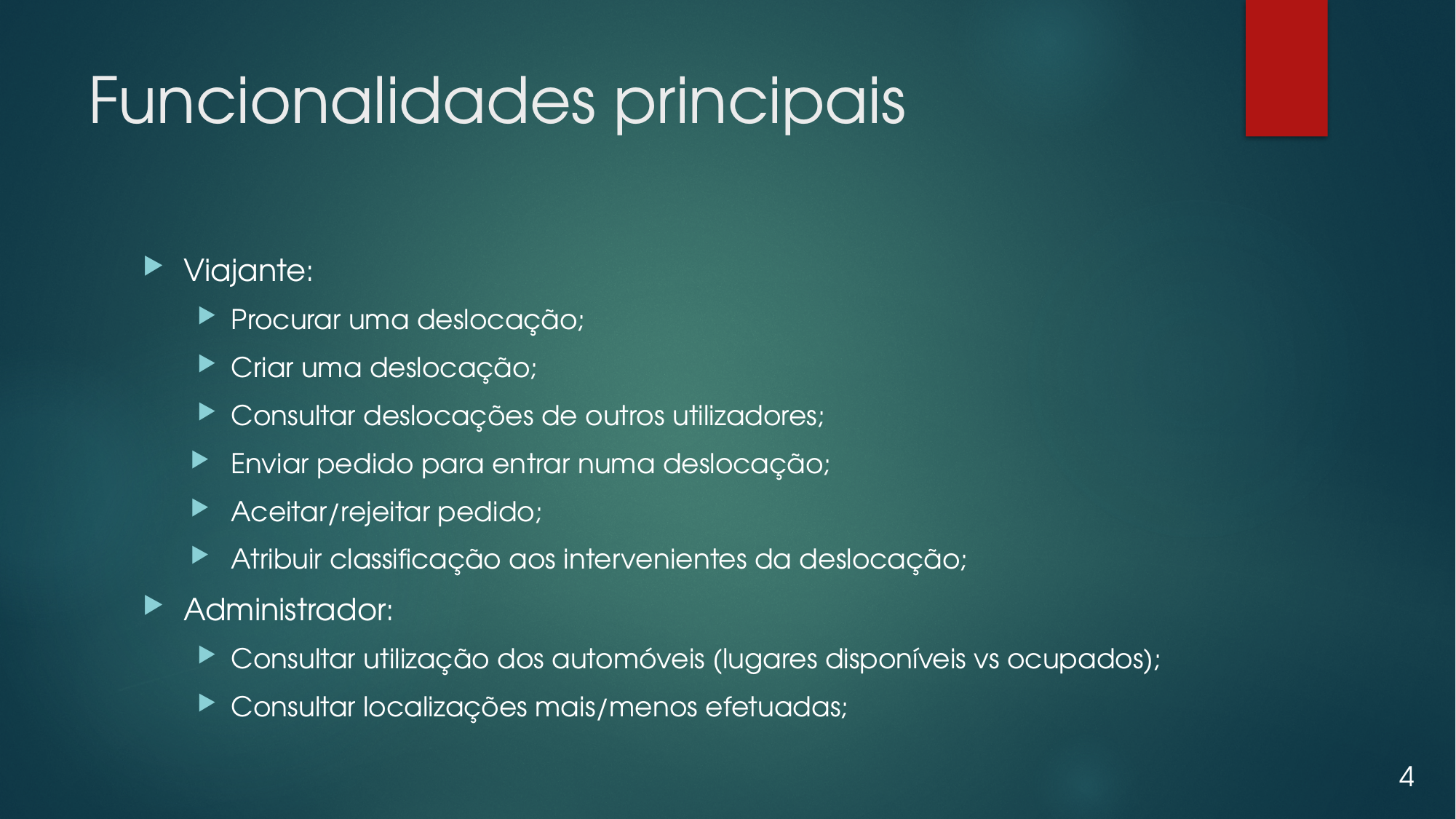

# Funcionalidades principais
Viajante:
Procurar uma deslocação;
Criar uma deslocação;
Consultar deslocações de outros utilizadores;
Enviar pedido para entrar numa deslocação;
Aceitar/rejeitar pedido;
Atribuir classificação aos intervenientes da deslocação;
Administrador:
Consultar utilização dos automóveis (lugares disponíveis vs ocupados);
Consultar localizações mais/menos efetuadas;
4